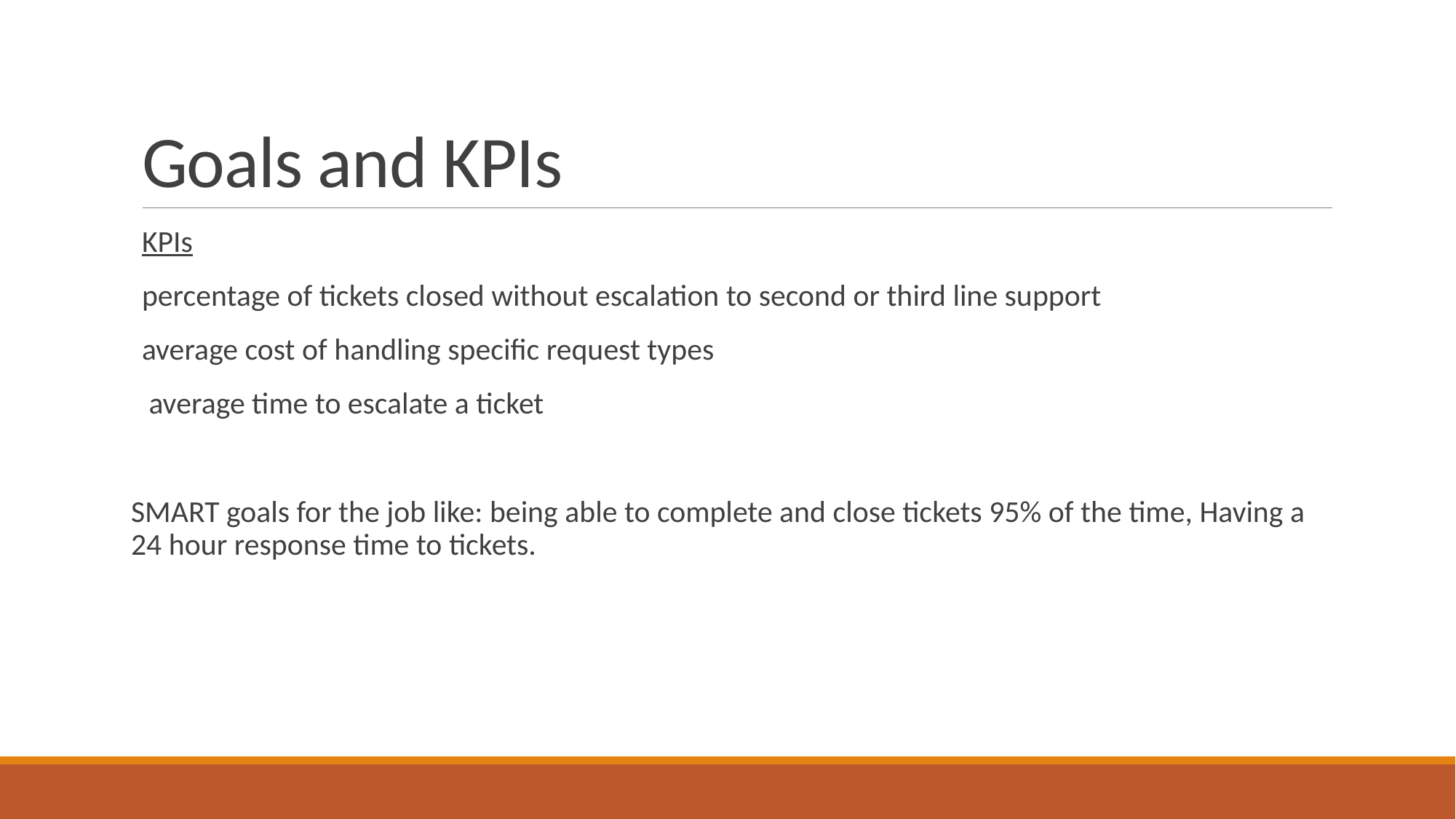

# Goals and KPIs
KPIs
percentage of tickets closed without escalation to second or third line support
average cost of handling specific request types
 average time to escalate a ticket

SMART goals for the job like: being able to complete and close tickets 95% of the time, Having a 24 hour response time to tickets.